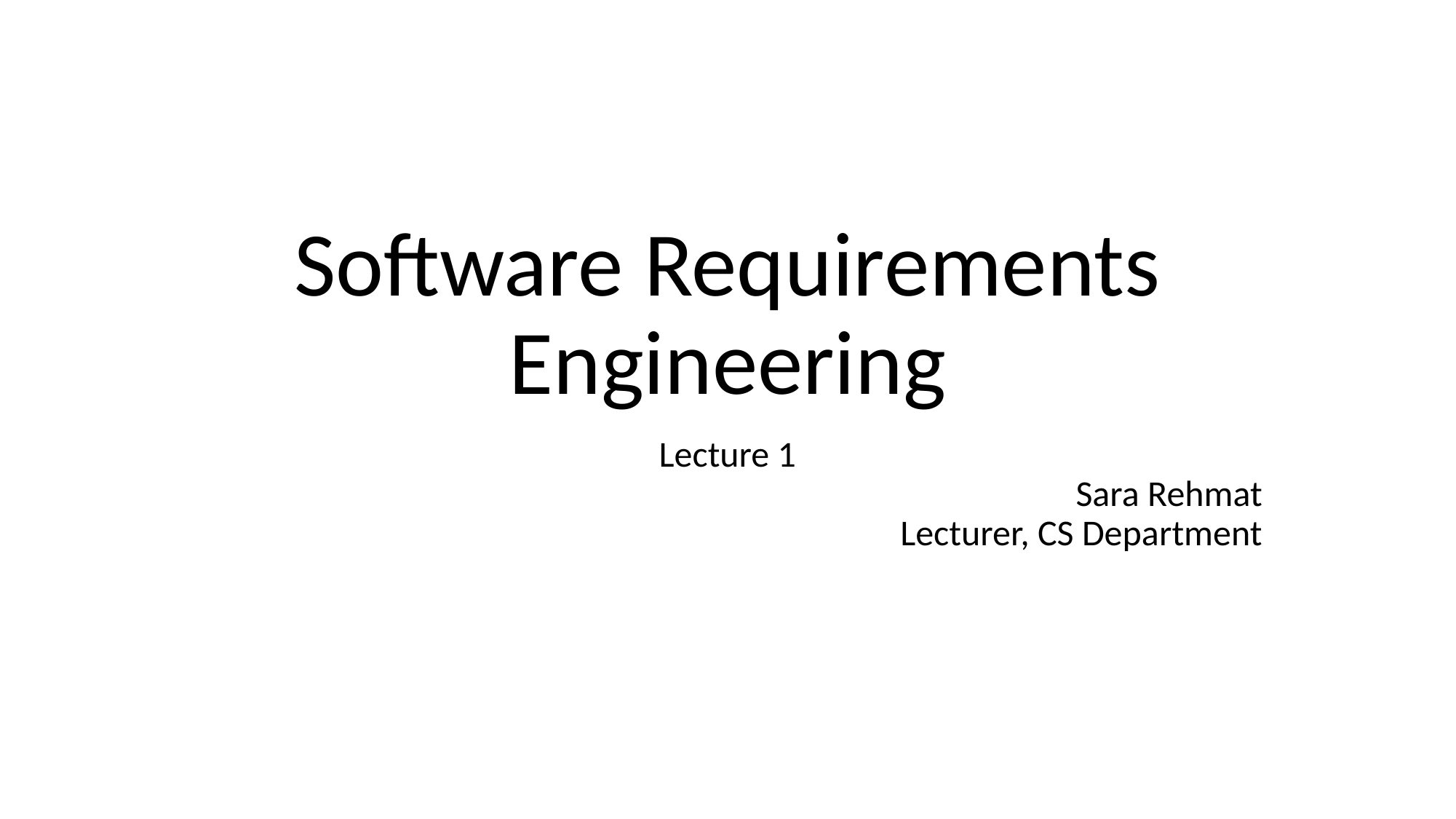

Software Requirements Engineering
Lecture 1
Sara Rehmat
Lecturer, CS Department